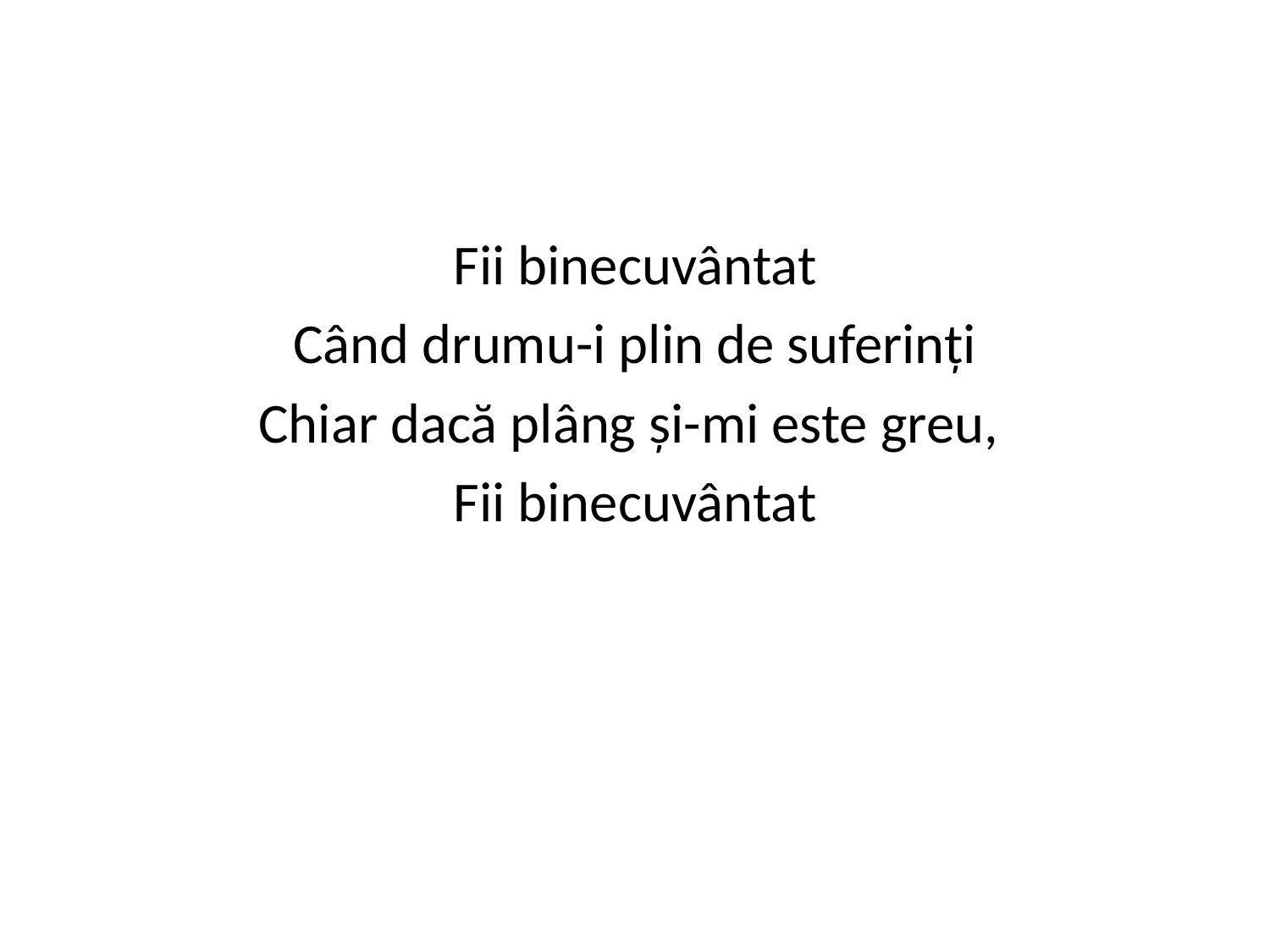

Fii binecuvântat
Când drumu-i plin de suferinți
Chiar dacă plâng și-mi este greu,
Fii binecuvântat